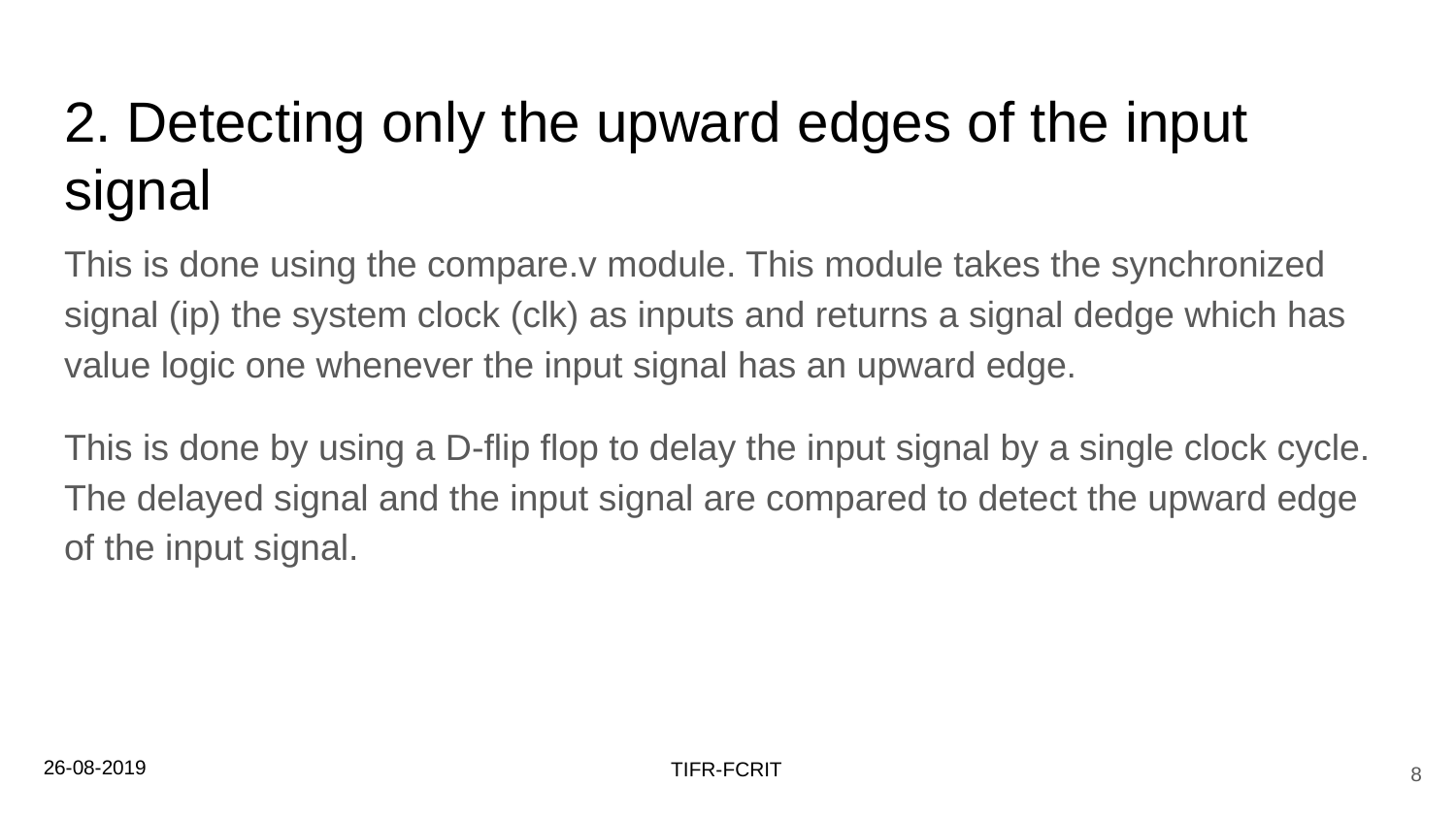

# 2. Detecting only the upward edges of the input signal
This is done using the compare.v module. This module takes the synchronized signal (ip) the system clock (clk) as inputs and returns a signal dedge which has value logic one whenever the input signal has an upward edge.
This is done by using a D-flip flop to delay the input signal by a single clock cycle. The delayed signal and the input signal are compared to detect the upward edge of the input signal.
26-08-2019
8
TIFR-FCRIT